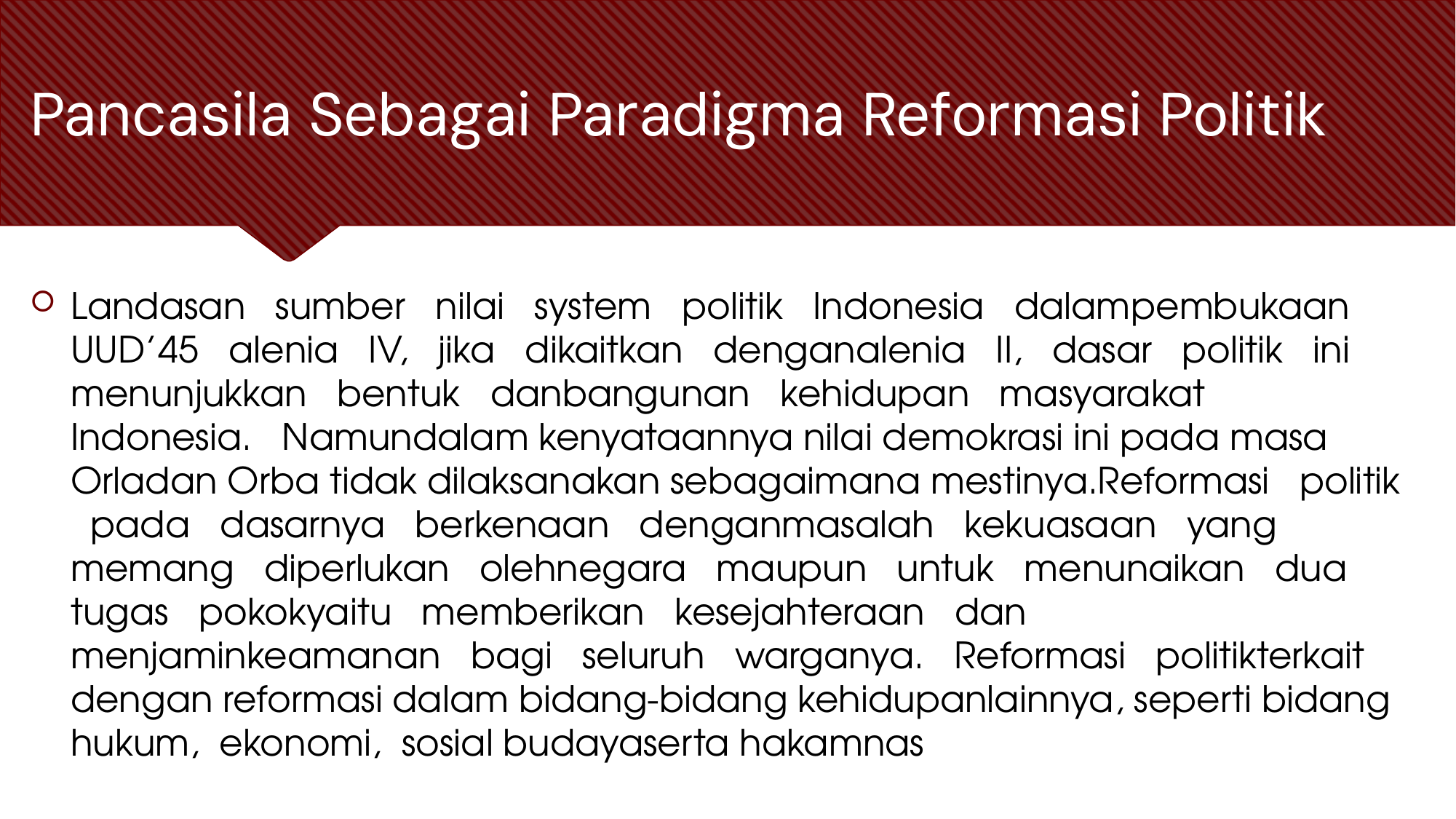

# Pancasila Sebagai Paradigma Reformasi Politik
Landasan   sumber   nilai   system   politik   Indonesia   dalampembukaan   UUD’45   alenia   IV,   jika   dikaitkan   denganalenia   II,   dasar   politik   ini   menunjukkan   bentuk   danbangunan   kehidupan   masyarakat   Indonesia.   Namundalam kenyataannya nilai demokrasi ini pada masa Orladan Orba tidak dilaksanakan sebagaimana mestinya.Reformasi   politik   pada   dasarnya   berkenaan   denganmasalah   kekuasaan   yang   memang   diperlukan   olehnegara   maupun   untuk   menunaikan   dua   tugas   pokokyaitu   memberikan   kesejahteraan   dan   menjaminkeamanan   bagi   seluruh   warganya.   Reformasi   politikterkait dengan reformasi dalam bidang-bidang kehidupanlainnya, seperti bidang  hukum,  ekonomi,  sosial budayaserta hakamnas